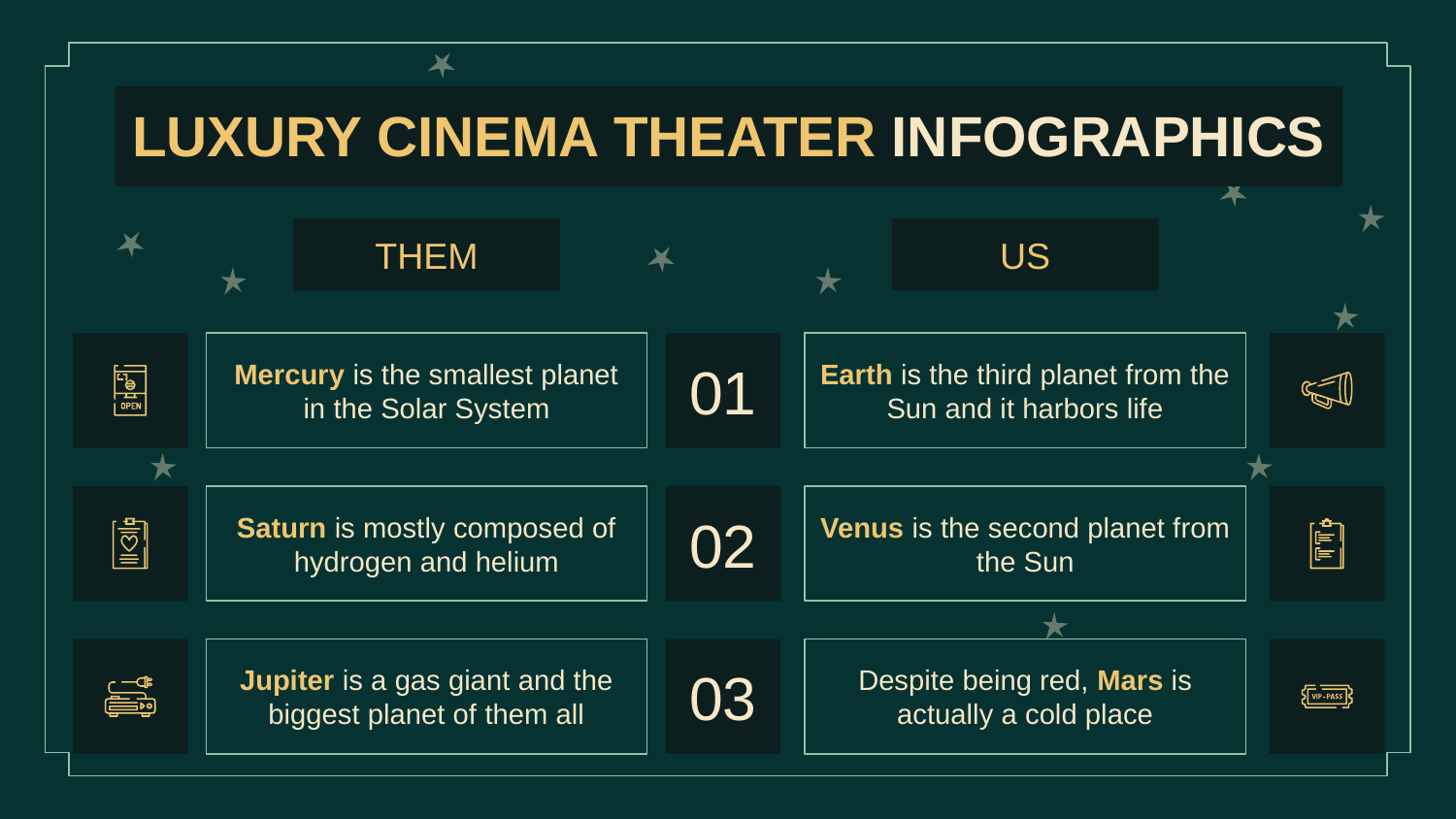

# LUXURY CINEMA THEATER INFOGRAPHICS
THEM
US

Mercury is the smallest planet in the Solar System
01
Earth is the third planet from the Sun and it harbors life

02

Saturn is mostly composed of hydrogen and helium
Venus is the second planet from the Sun

Jupiter is a gas giant and the biggest planet of them all
Despite being red, Mars is actually a cold place

03